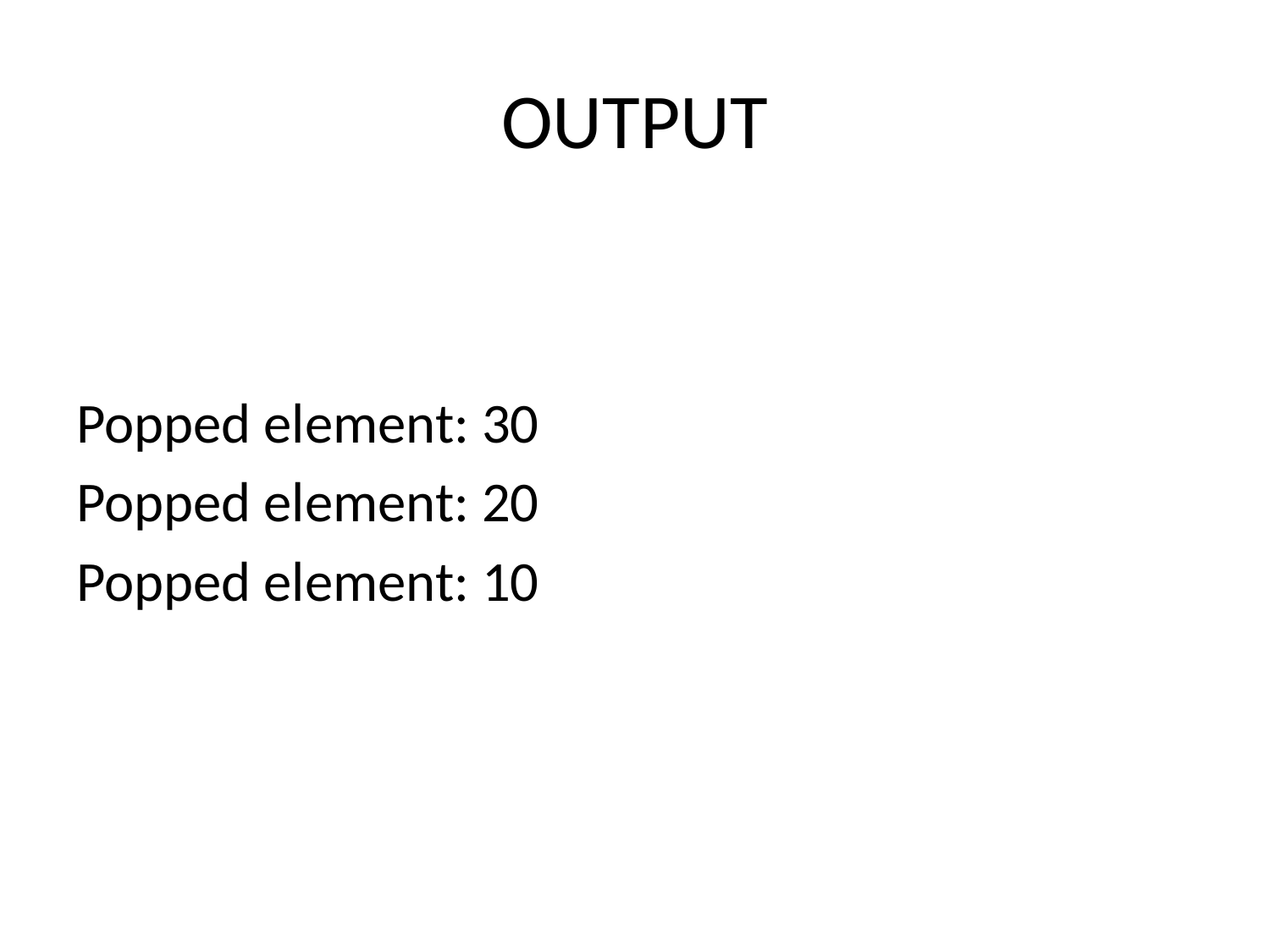

# OUTPUT

Popped element: 30
Popped element: 20
Popped element: 10